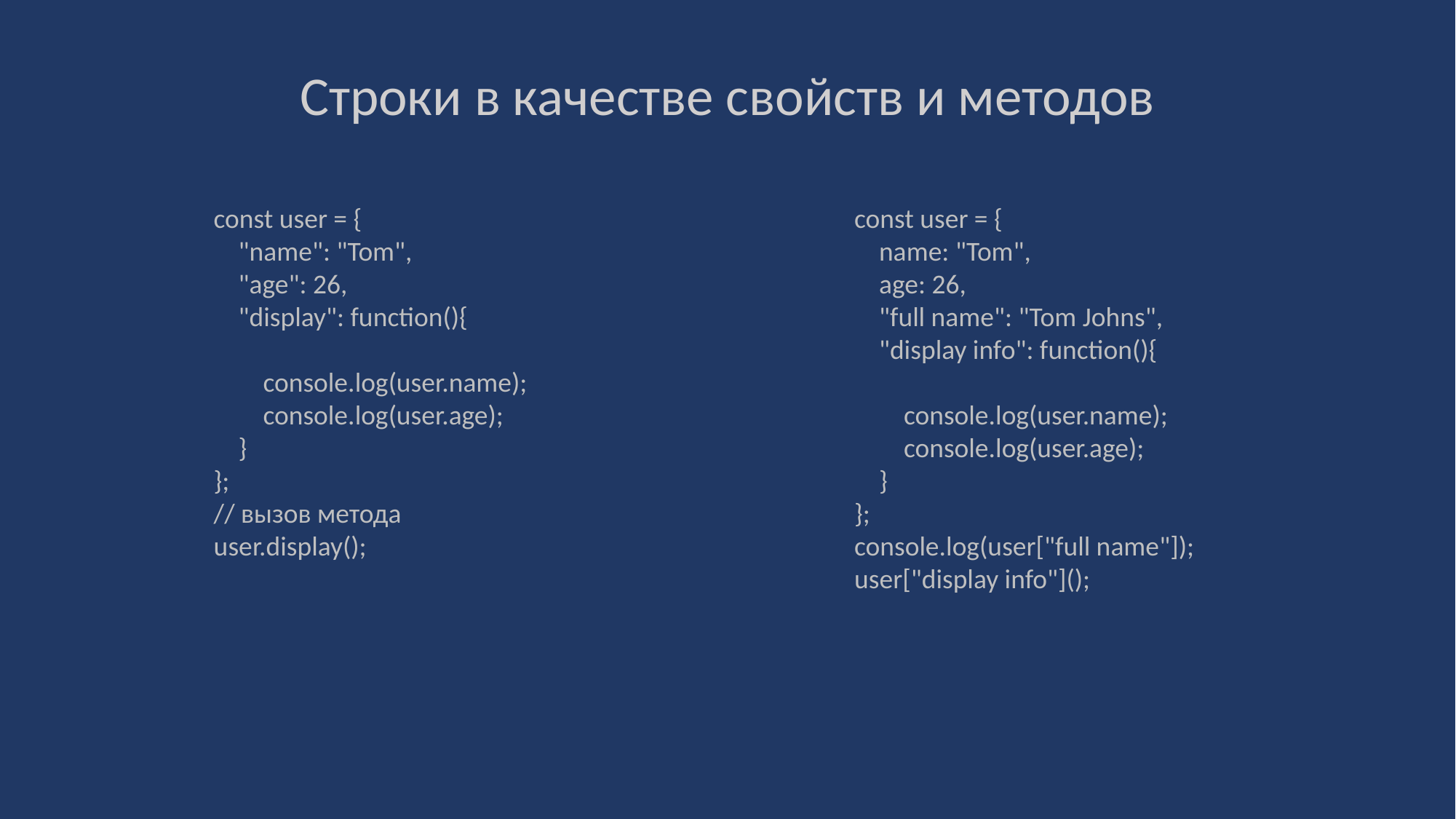

# Строки в качестве свойств и методов
const user = {
    "name": "Tom",
    "age": 26,
    "display": function(){

        console.log(user.name);
        console.log(user.age);
    }
};
// вызов метода
user.display();
const user = {
    name: "Tom",
    age: 26,
    "full name": "Tom Johns",
    "display info": function(){

        console.log(user.name);
        console.log(user.age);
    }
};
console.log(user["full name"]);
user["display info"]();